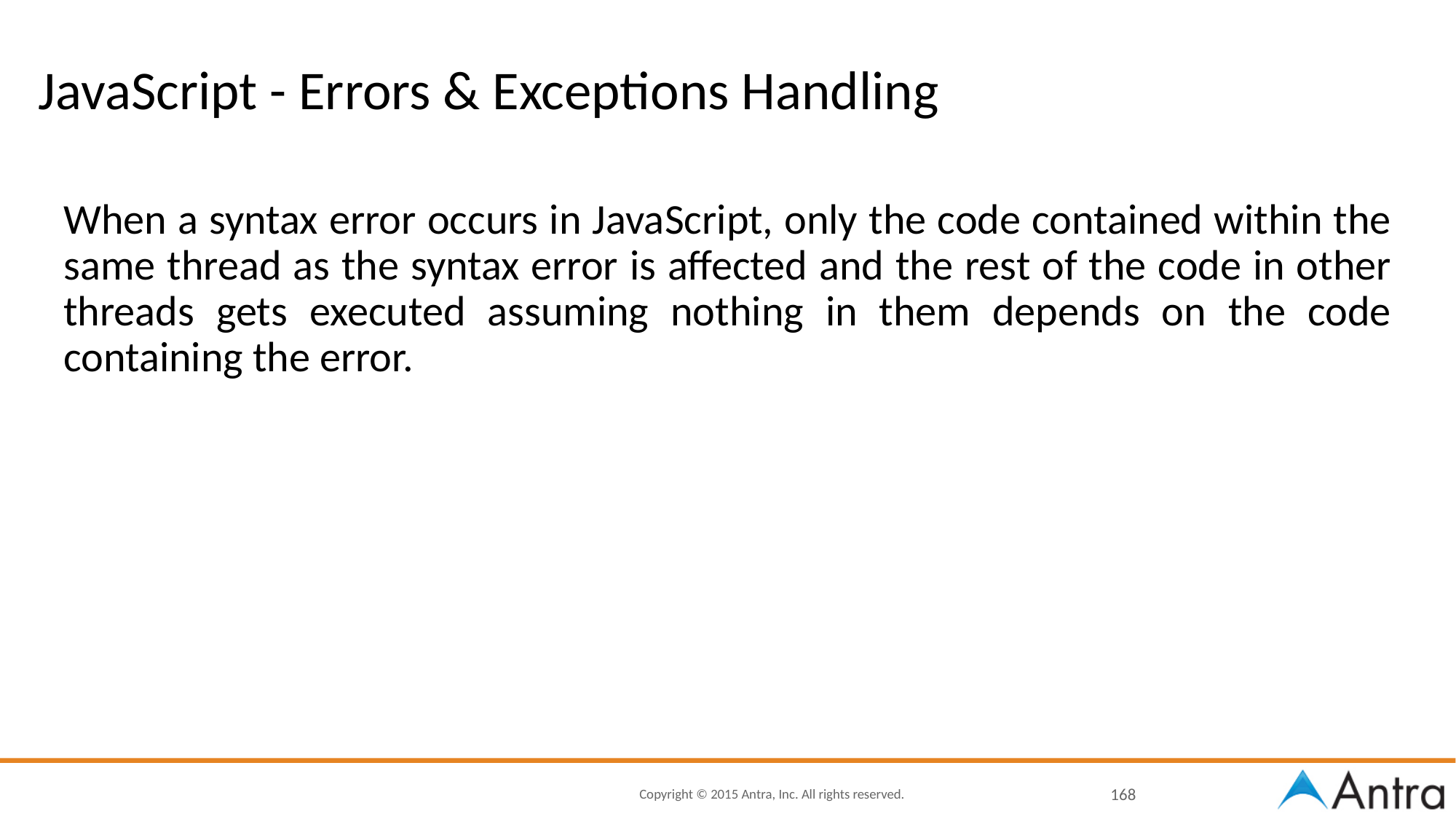

# JavaScript - Errors & Exceptions Handling
When a syntax error occurs in JavaScript, only the code contained within the same thread as the syntax error is affected and the rest of the code in other threads gets executed assuming nothing in them depends on the code containing the error.
168